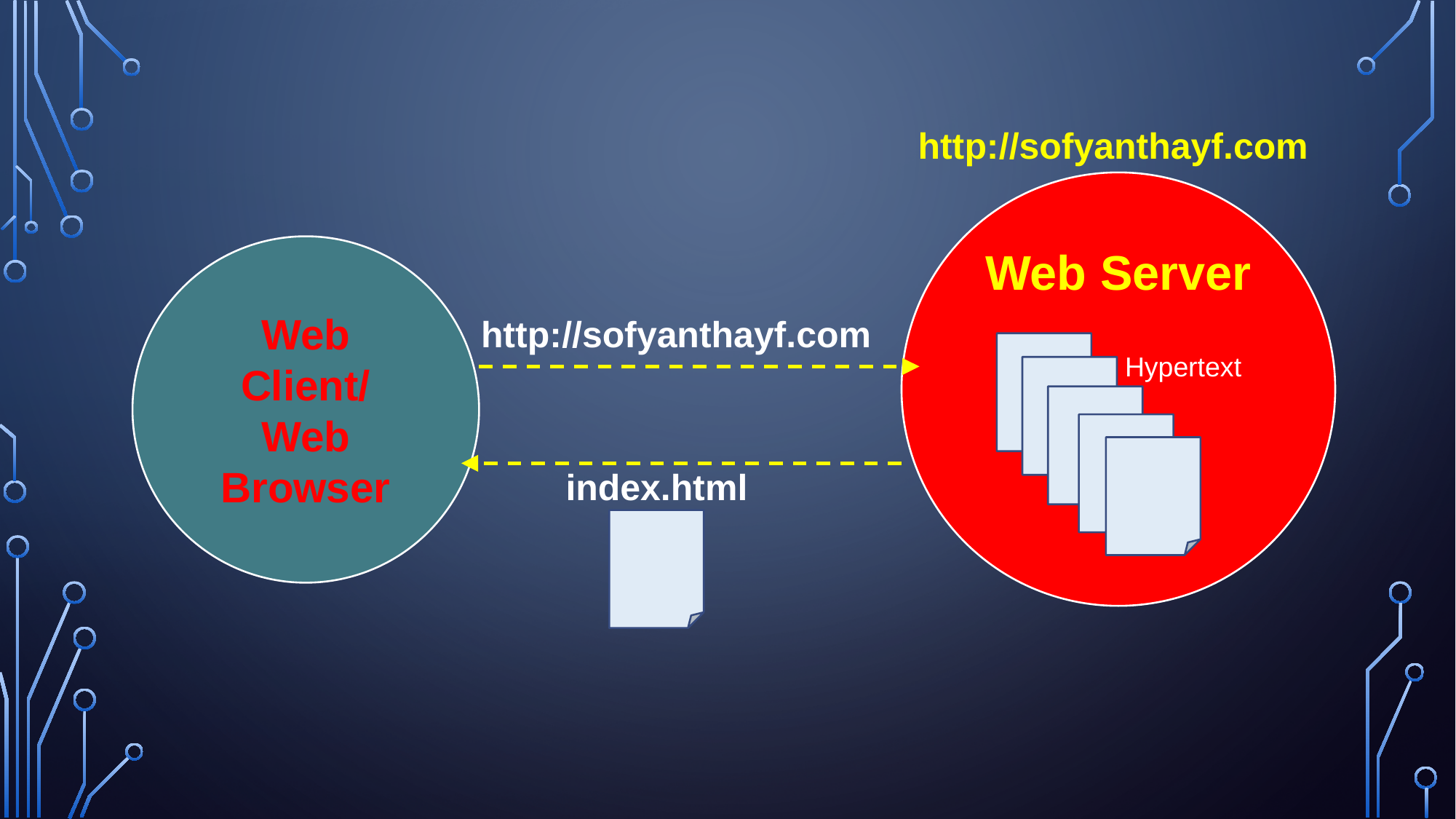

http://sofyanthayf.com
Web Server
Web Client/
Web Browser
http://sofyanthayf.com

Hypertext

index.html